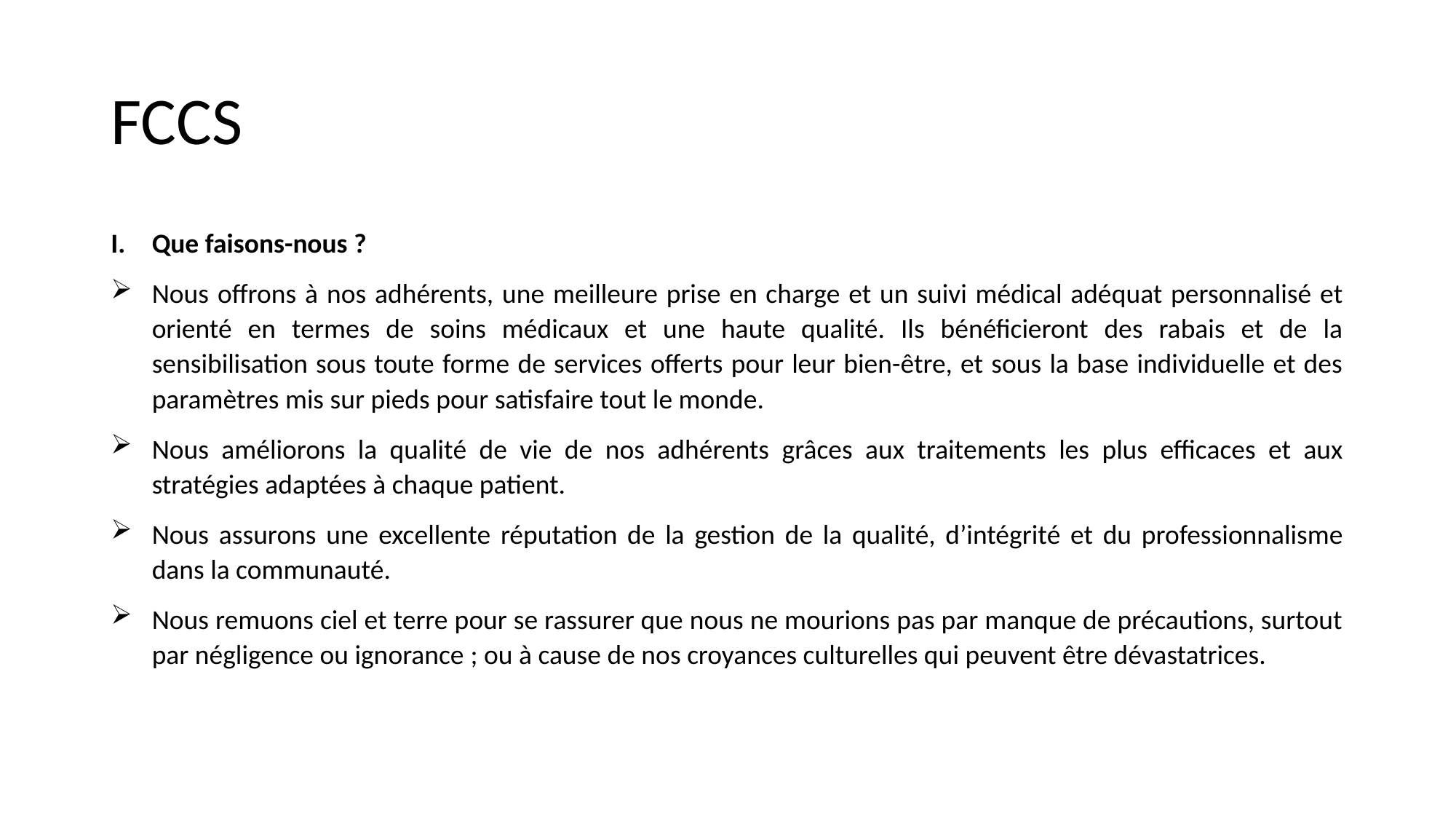

# FCCS
Que faisons-nous ?
Nous offrons à nos adhérents, une meilleure prise en charge et un suivi médical adéquat personnalisé et orienté en termes de soins médicaux et une haute qualité. Ils bénéficieront des rabais et de la sensibilisation sous toute forme de services offerts pour leur bien-être, et sous la base individuelle et des paramètres mis sur pieds pour satisfaire tout le monde.
Nous améliorons la qualité de vie de nos adhérents grâces aux traitements les plus efficaces et aux stratégies adaptées à chaque patient.
Nous assurons une excellente réputation de la gestion de la qualité, d’intégrité et du professionnalisme dans la communauté.
Nous remuons ciel et terre pour se rassurer que nous ne mourions pas par manque de précautions, surtout par négligence ou ignorance ; ou à cause de nos croyances culturelles qui peuvent être dévastatrices.